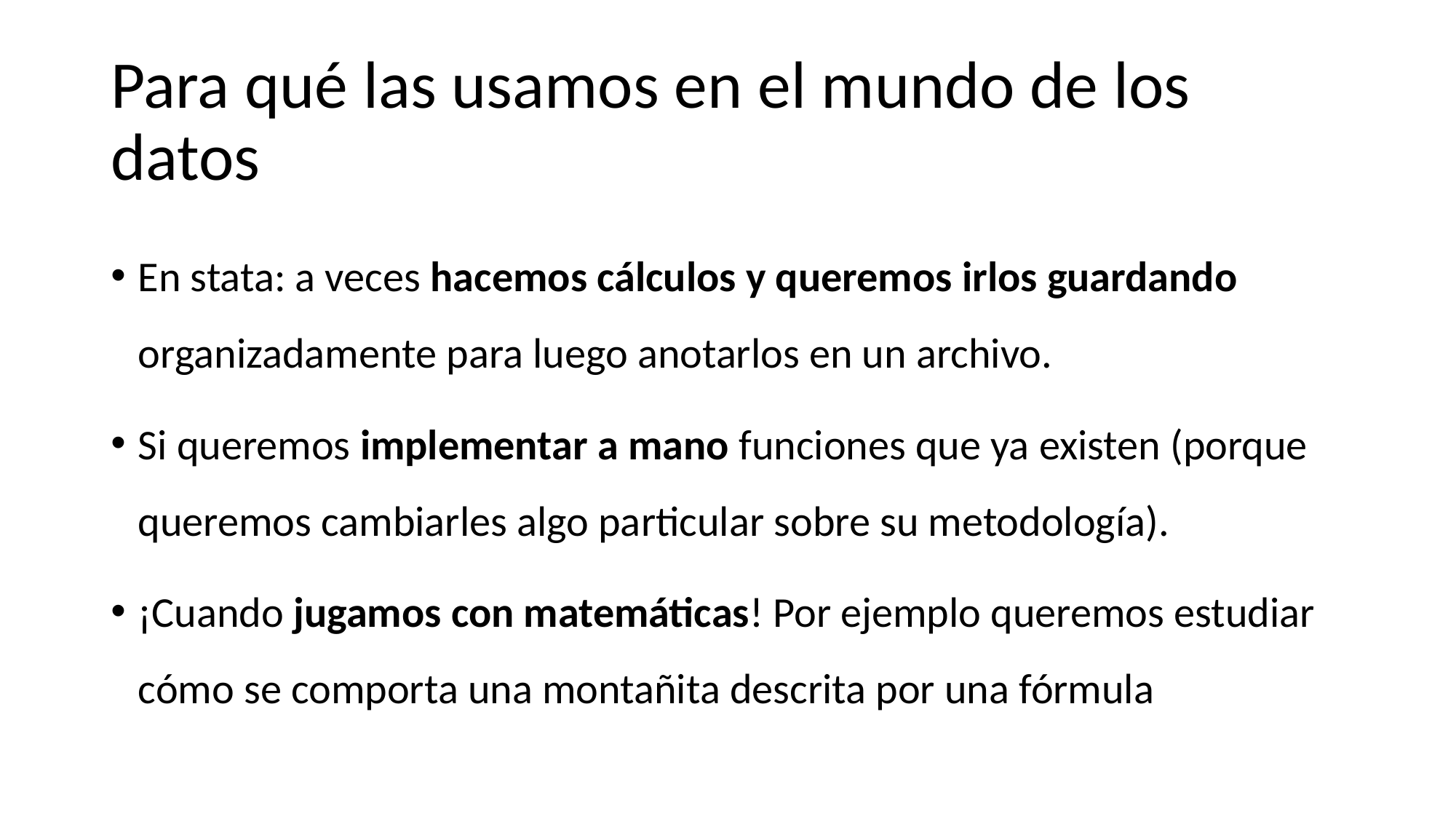

# Para qué las usamos en el mundo de los datos
En stata: a veces hacemos cálculos y queremos irlos guardando organizadamente para luego anotarlos en un archivo.
Si queremos implementar a mano funciones que ya existen (porque queremos cambiarles algo particular sobre su metodología).
¡Cuando jugamos con matemáticas! Por ejemplo queremos estudiar cómo se comporta una montañita descrita por una fórmula